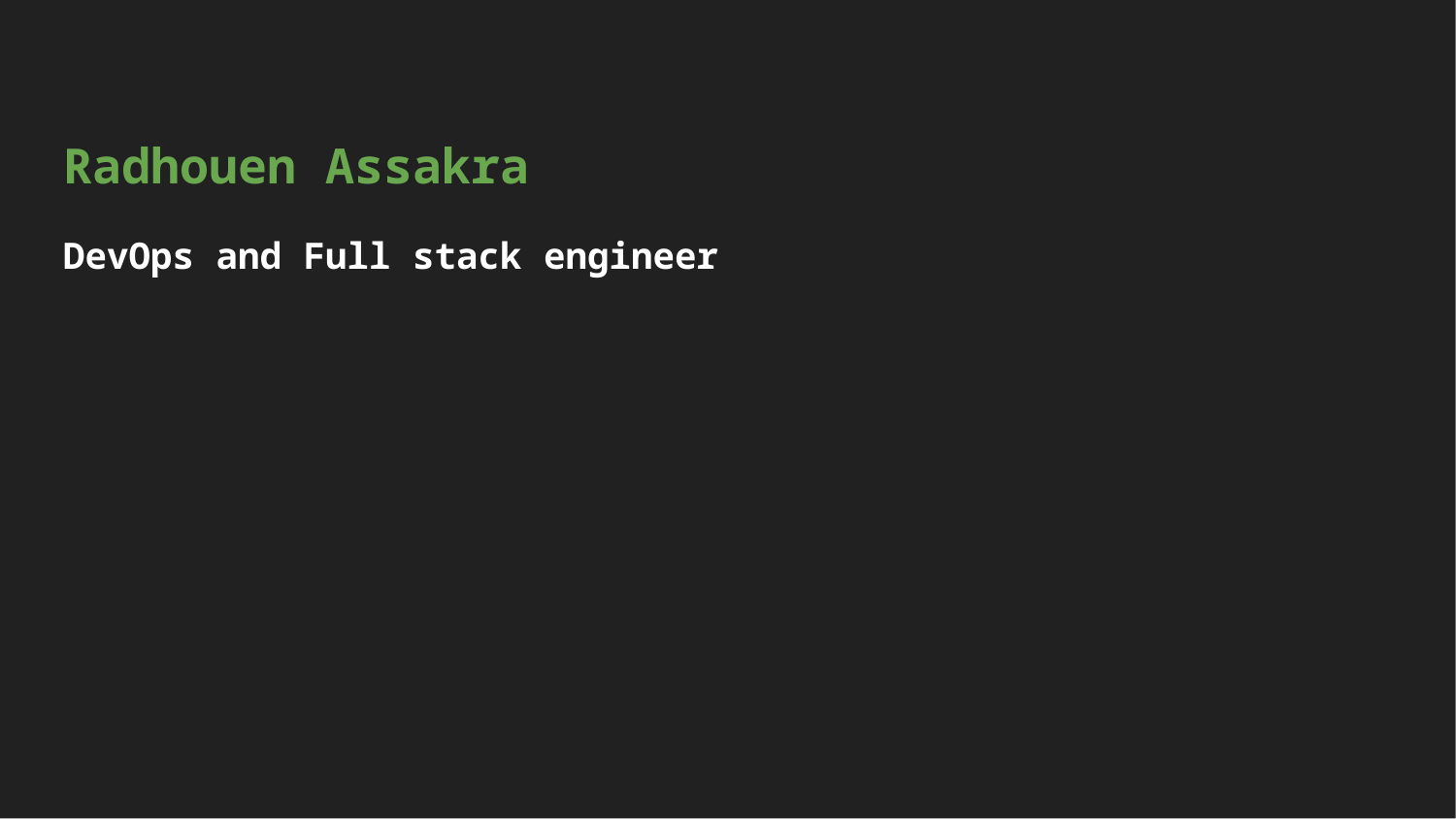

Radhouen Assakra
DevOps and Full stack engineer